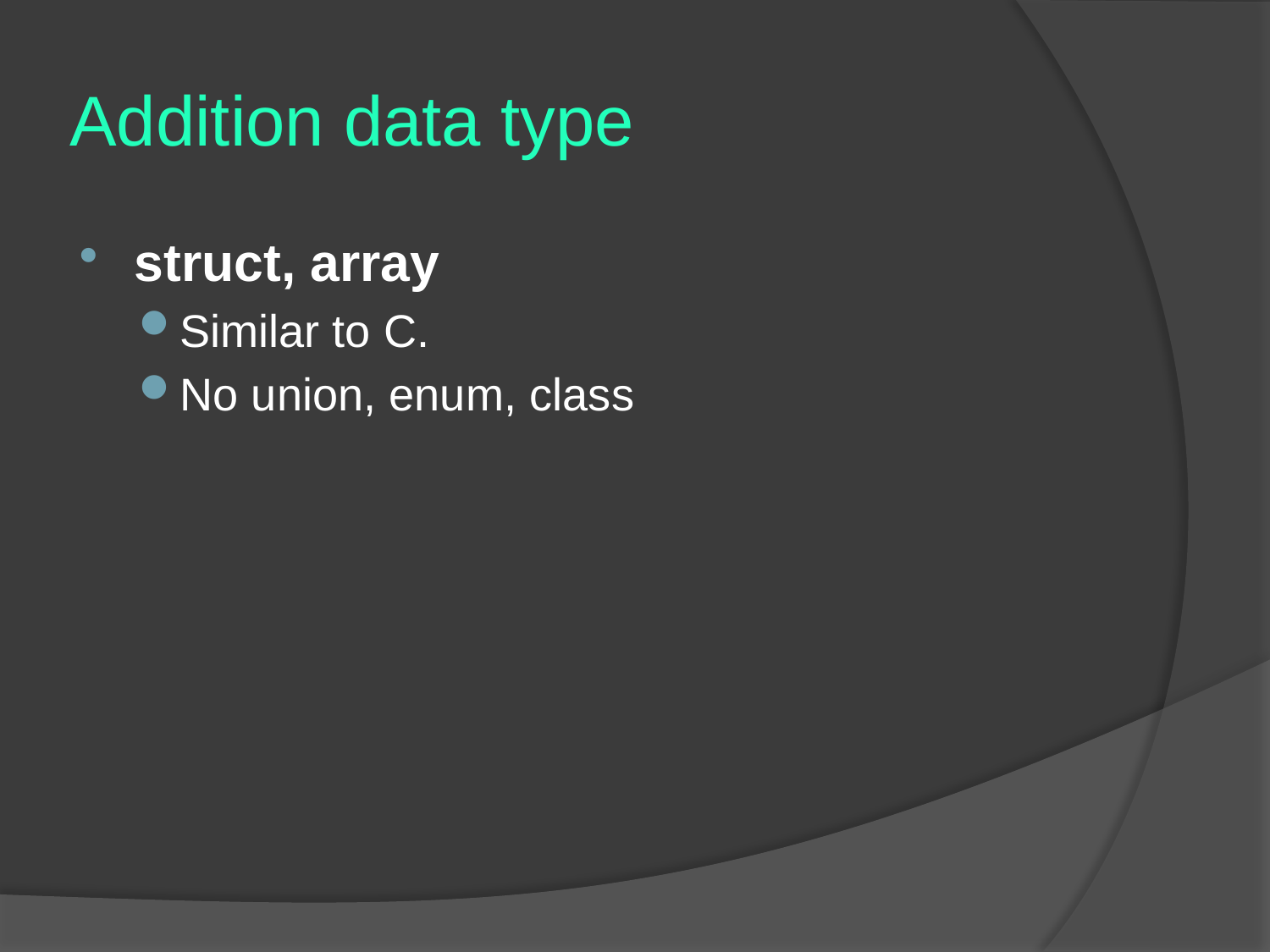

# Addition data type
struct, array
Similar to C.
No union, enum, class